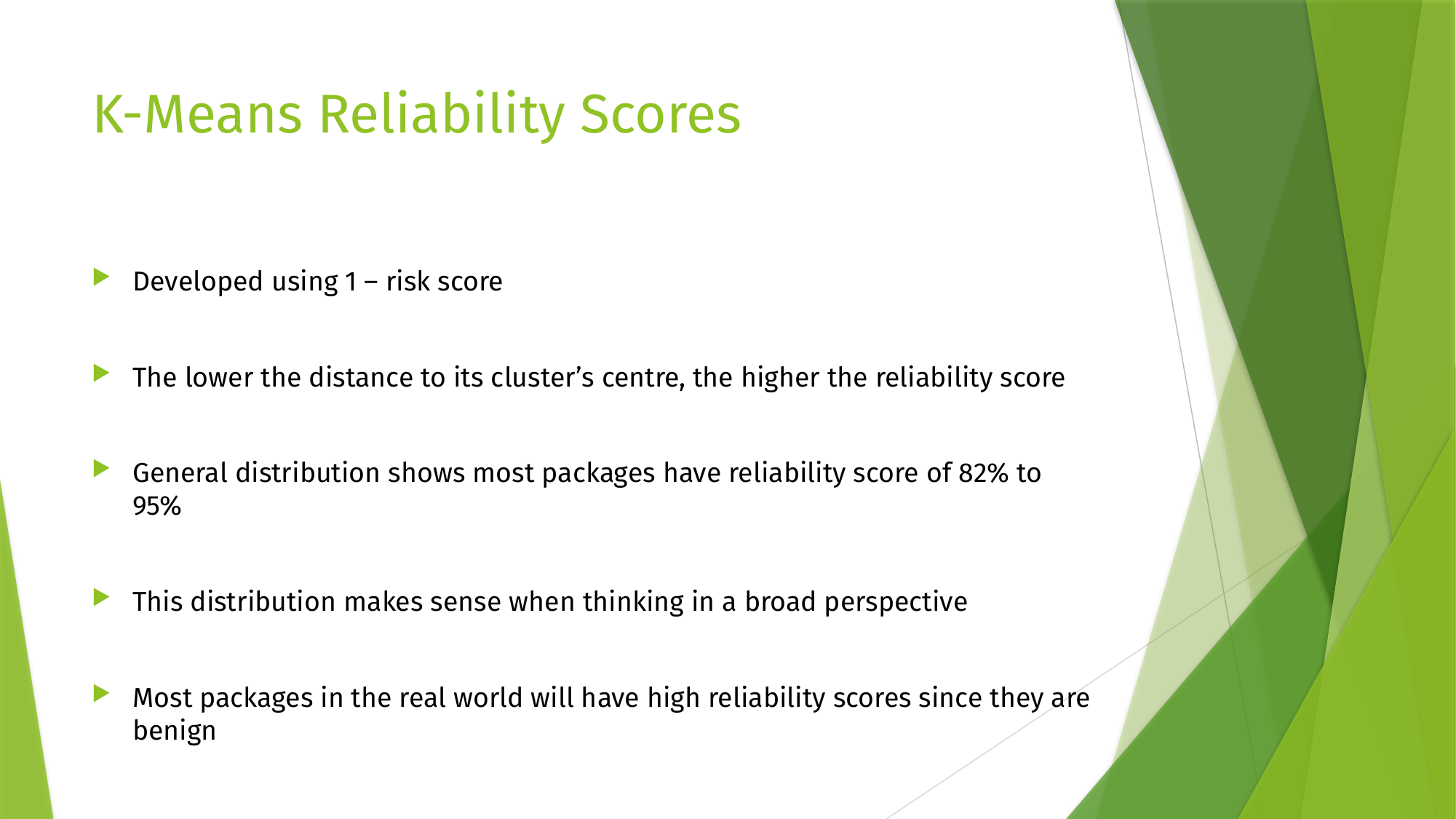

# K-Means Reliability Scores
Developed using 1 – risk score

The lower the distance to its cluster’s centre, the higher the reliability score

General distribution shows most packages have reliability score of 82% to 95%

This distribution makes sense when thinking in a broad perspective

Most packages in the real world will have high reliability scores since they are benign